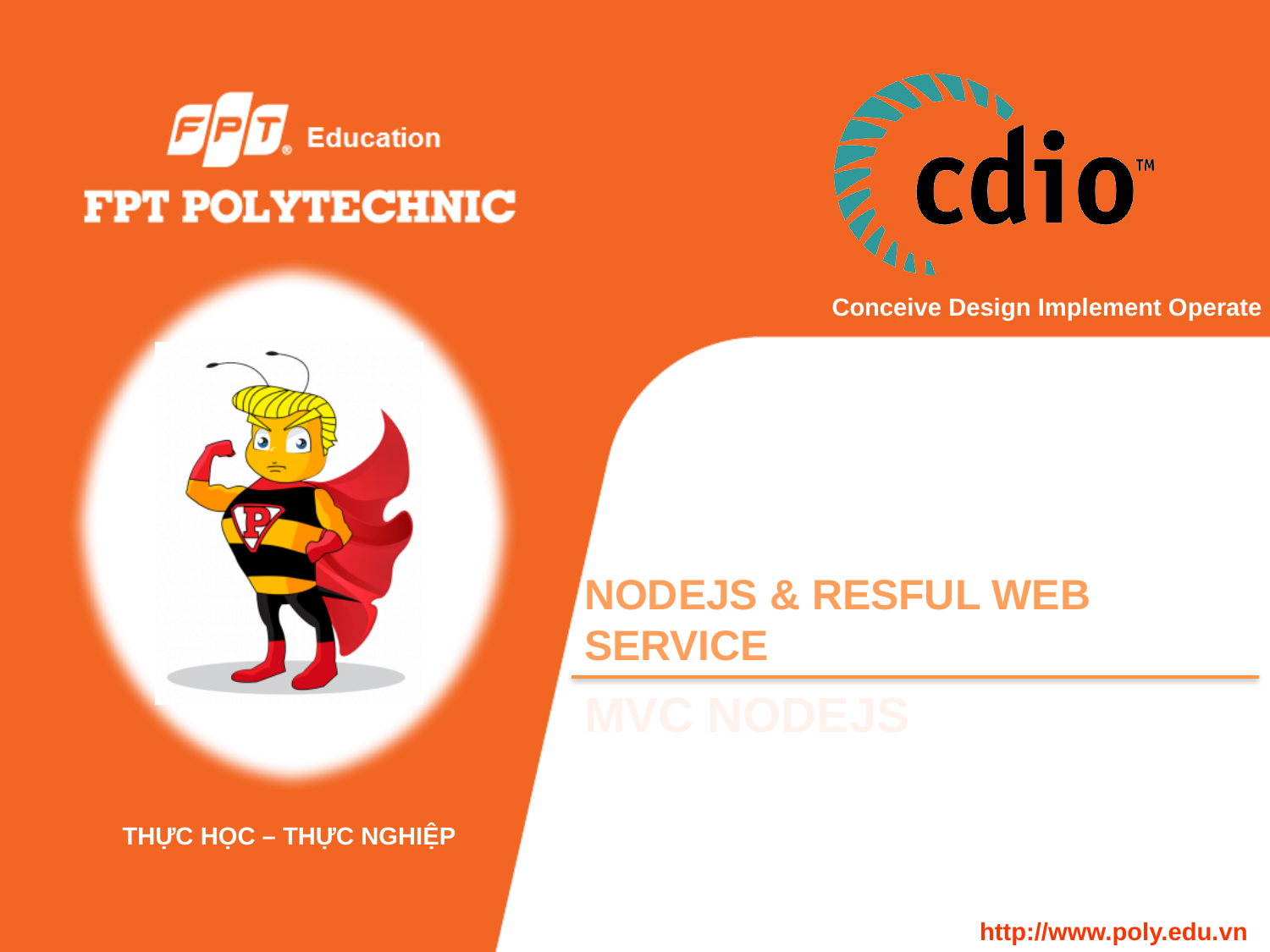

# NodeJs & resful web service
MVC nodeJS